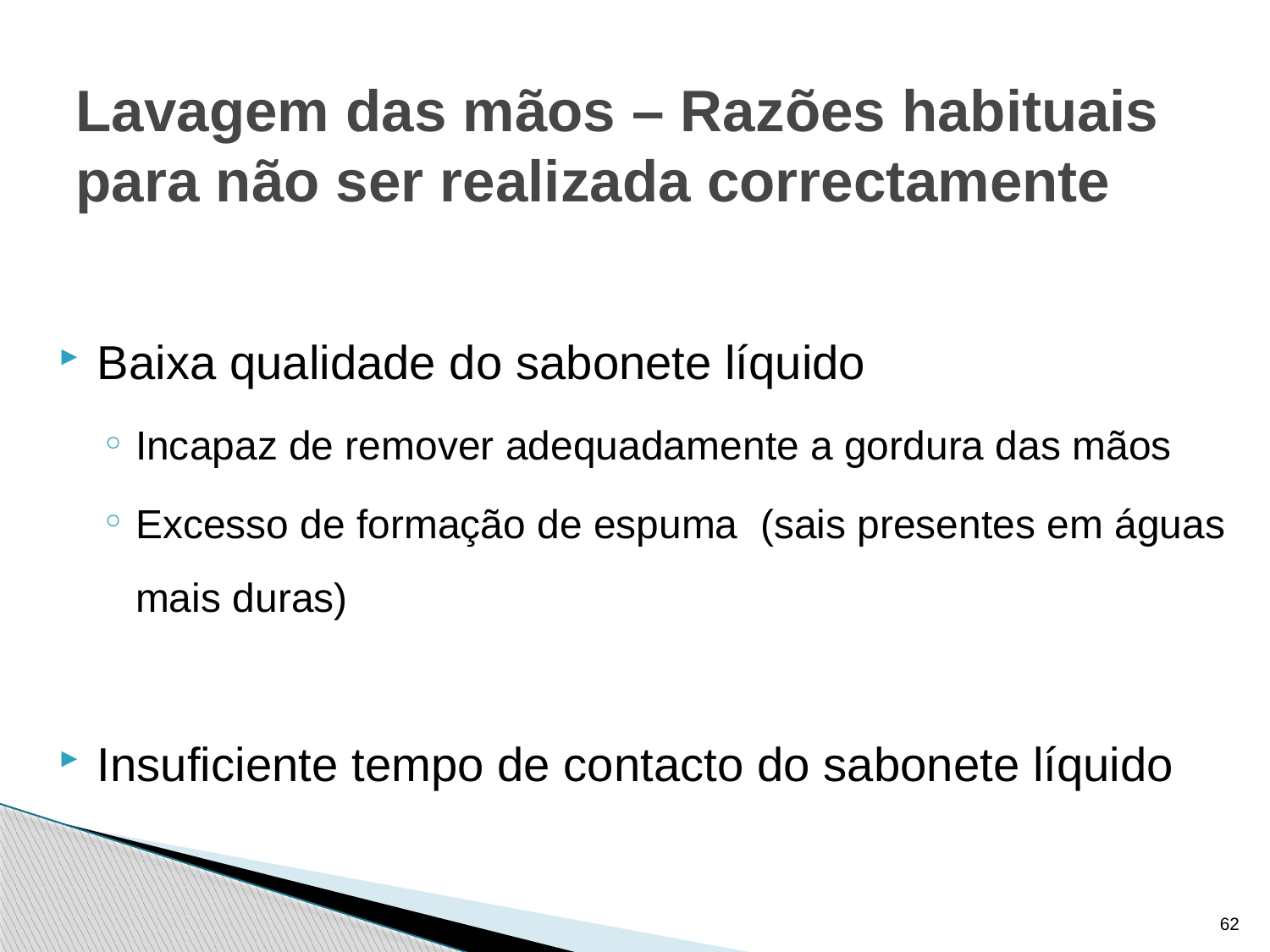

# Lavagem das mãos – Razões habituais para não ser realizada correctamente
Baixa qualidade do sabonete líquido
Incapaz de remover adequadamente a gordura das mãos
Excesso de formação de espuma  (sais presentes em águas mais duras)

Insuficiente tempo de contacto do sabonete líquido
62